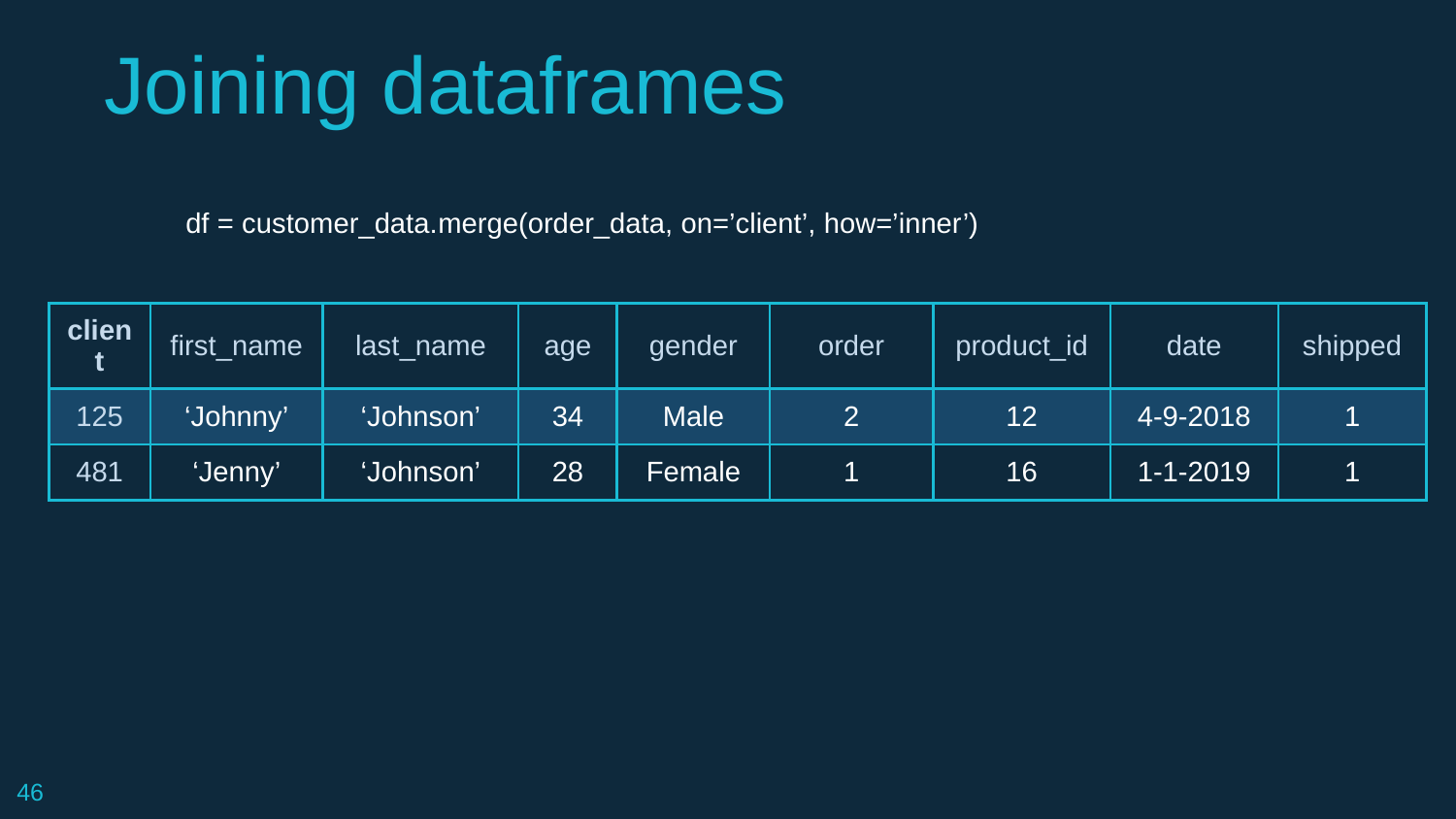

# Joining dataframes
df = customer_data.merge(order_data, on=’client’, how=’inner’)

| client | first\_name | last\_name | age | gender | order | product\_id | date | shipped |
| --- | --- | --- | --- | --- | --- | --- | --- | --- |
| 125 | ‘Johnny’ | ‘Johnson’ | 34 | Male | 2 | 12 | 4-9-2018 | 1 |
| 481 | ‘Jenny’ | ‘Johnson’ | 28 | Female | 1 | 16 | 1-1-2019 | 1 |
46